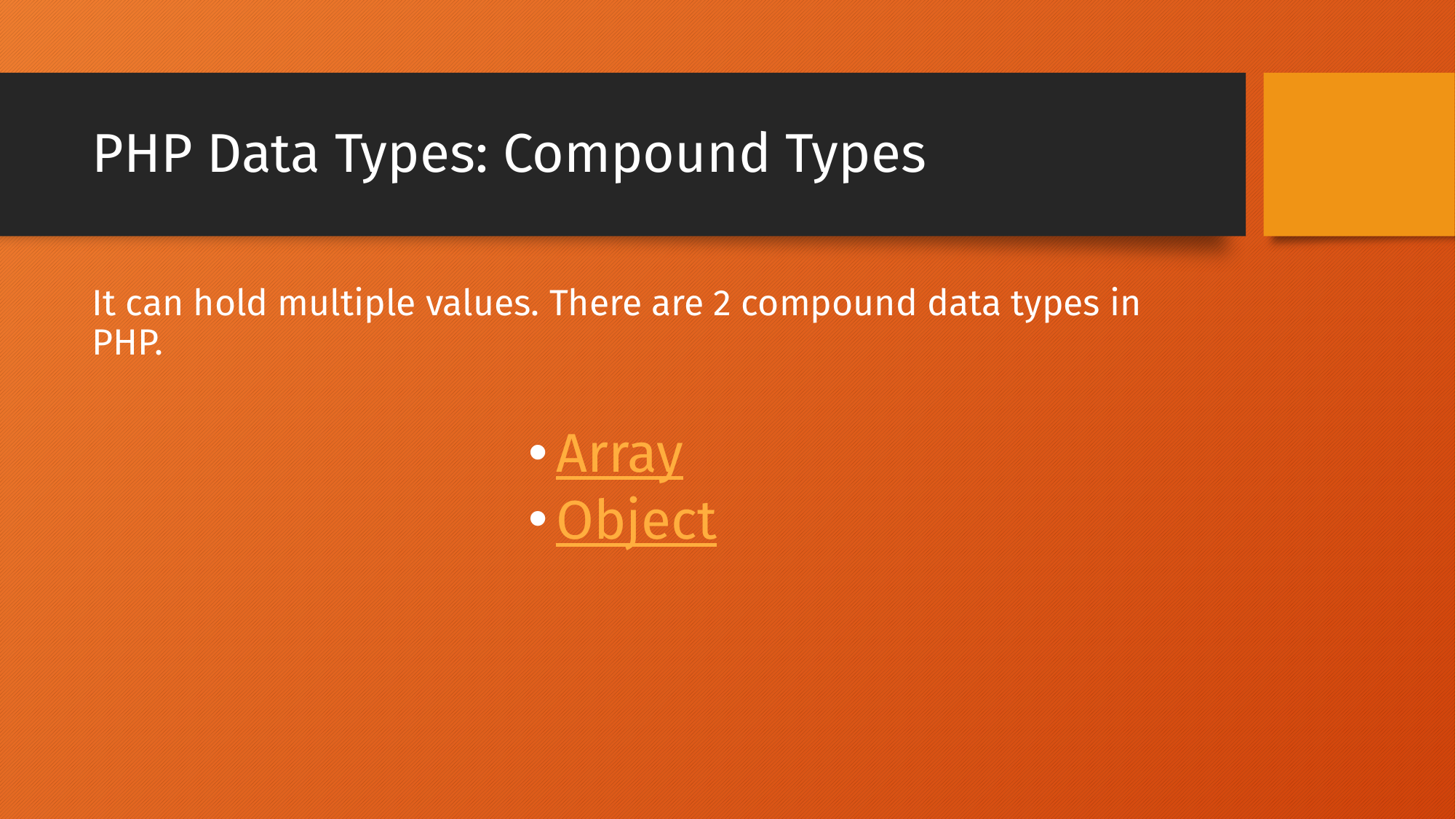

# PHP Data Types: Compound Types
It can hold multiple values. There are 2 compound data types in PHP.

Array
Object